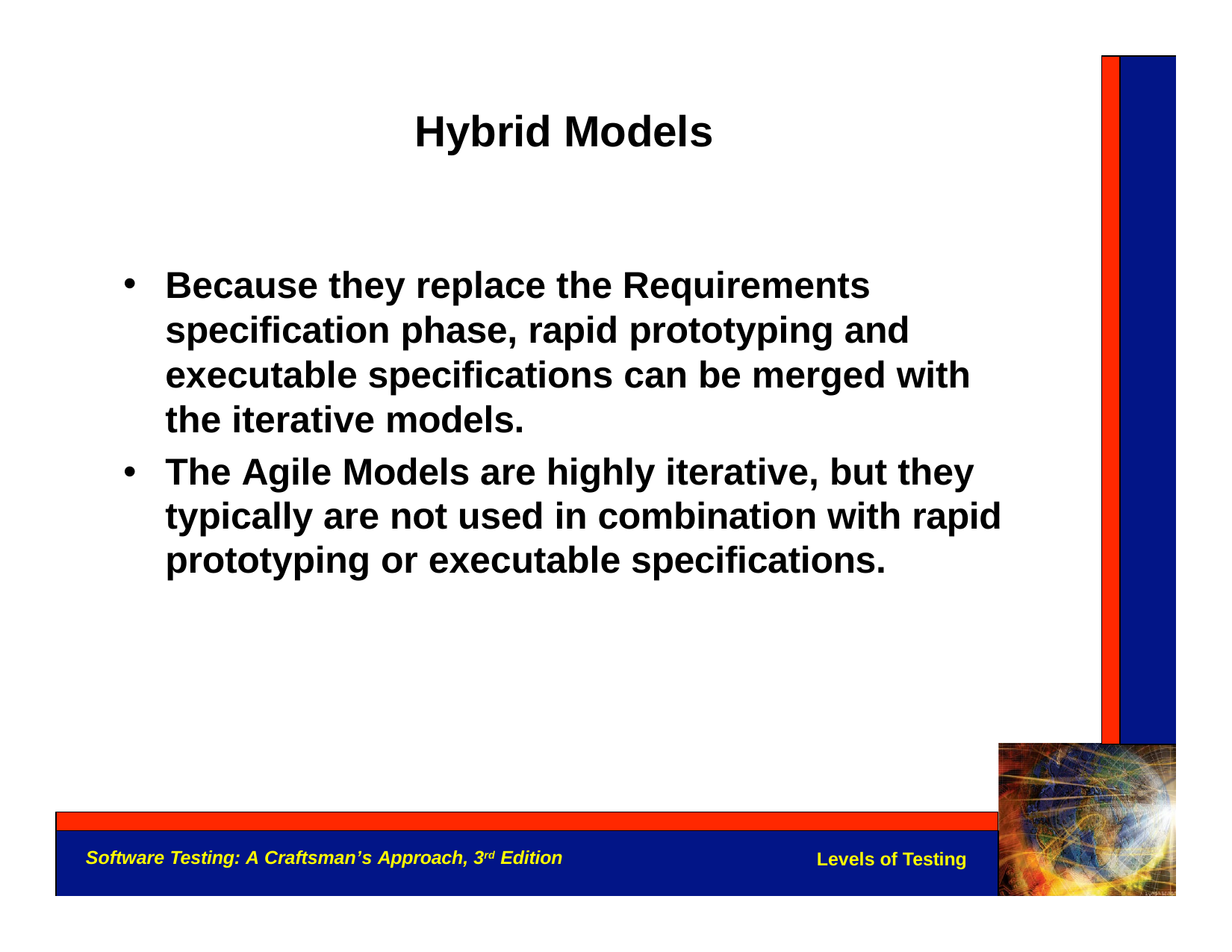

# Hybrid Models
Because they replace the Requirements specification phase, rapid prototyping and executable specifications can be merged with the iterative models.
The Agile Models are highly iterative, but they typically are not used in combination with rapid prototyping or executable specifications.
Software Testing: A Craftsman’s Approach, 3rd  Edition
Levels of Testing